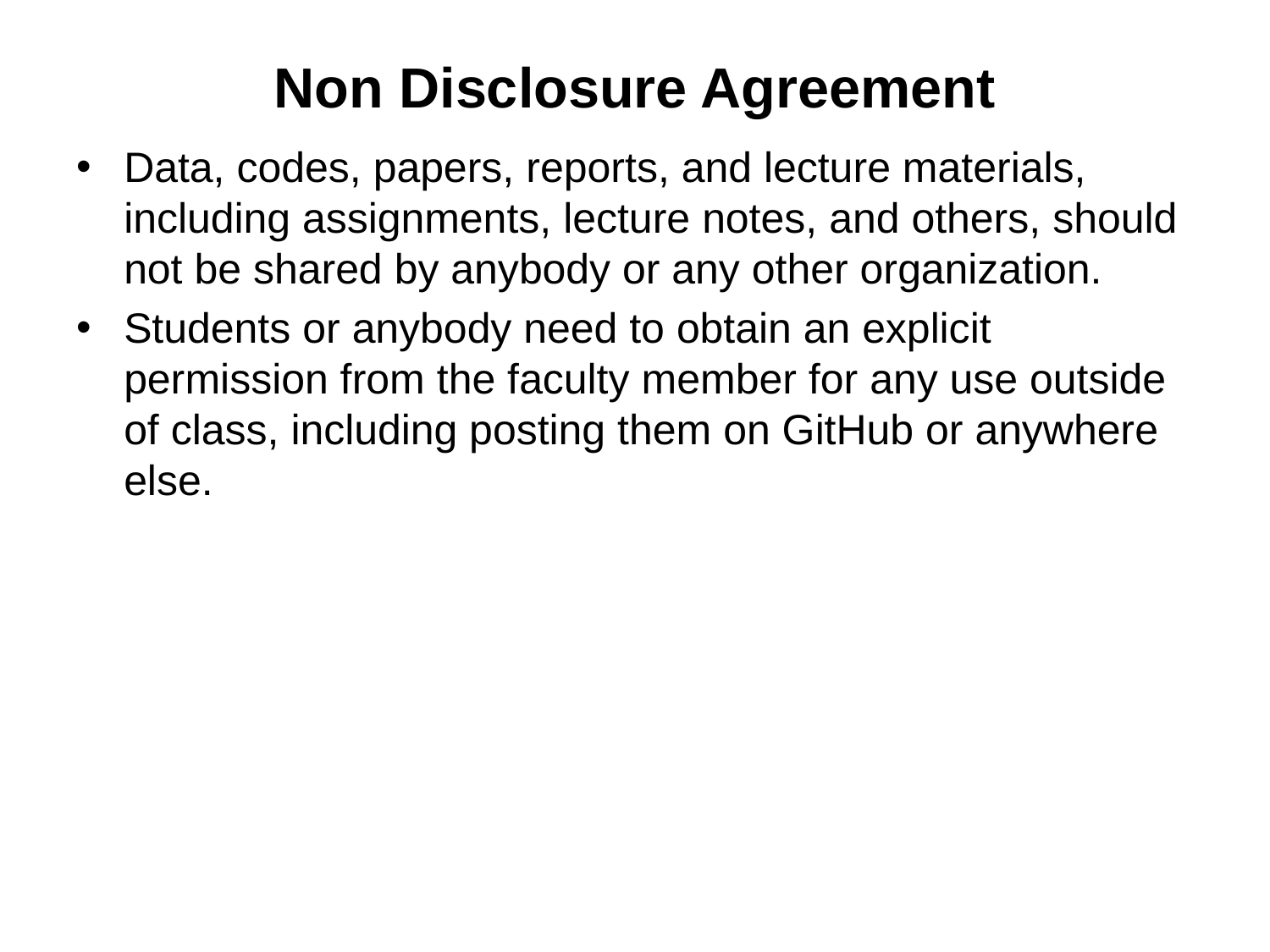

# Non Disclosure Agreement
Data, codes, papers, reports, and lecture materials, including assignments, lecture notes, and others, should not be shared by anybody or any other organization.
Students or anybody need to obtain an explicit permission from the faculty member for any use outside of class, including posting them on GitHub or anywhere else.